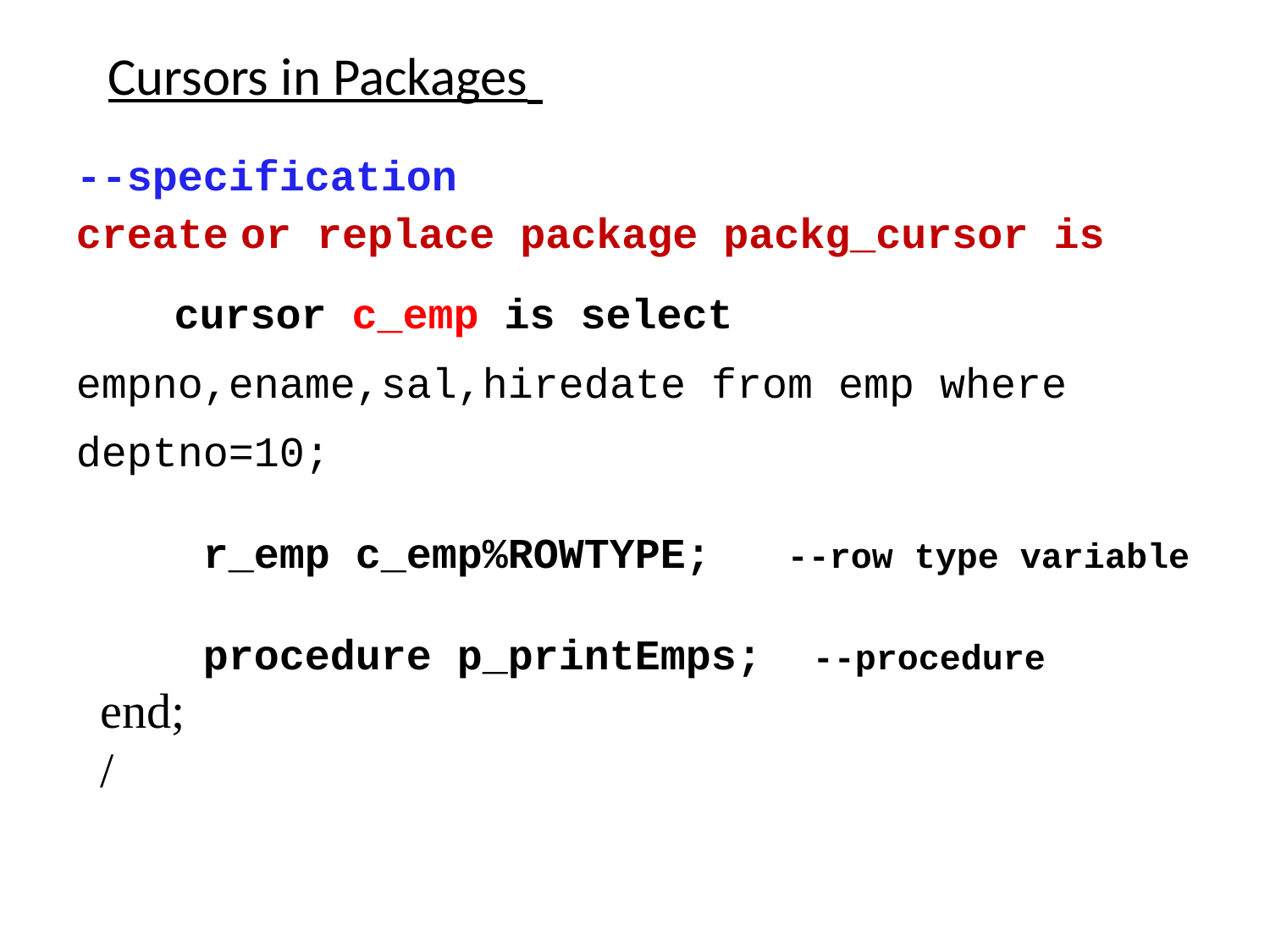

# Cursors in Packages
--specification
create or replace package packg_cursor is
        cursor c_emp is select 	empno,ename,sal,hiredate from emp where 	deptno=10;

	r_emp c_emp%ROWTYPE;   --row type variable

	procedure p_printEmps;  --procedure
  end;
  /